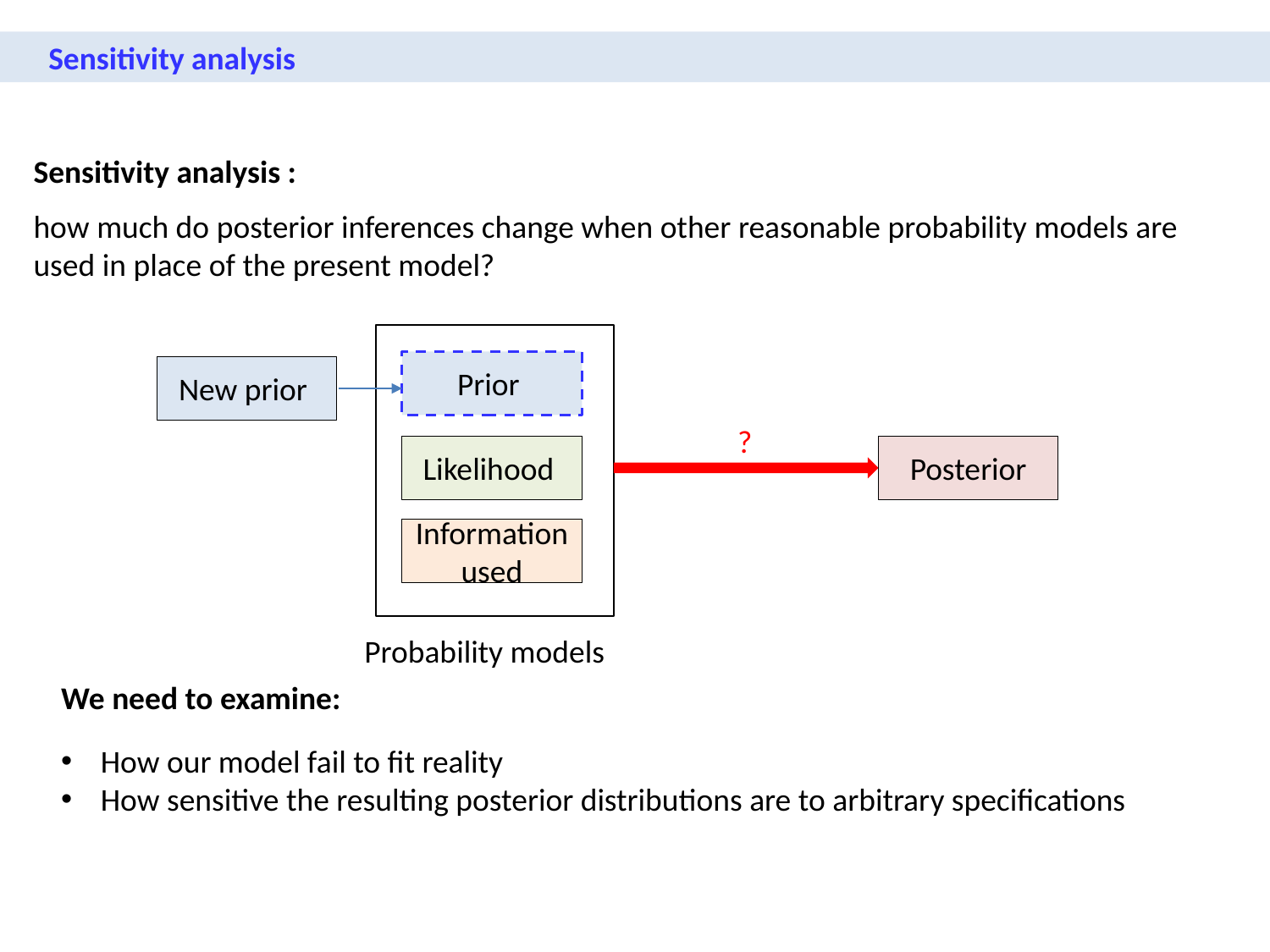

Sensitivity analysis
Sensitivity analysis :

how much do posterior inferences change when other reasonable probability models are used in place of the present model?

Prior
New prior
?
Likelihood
Posterior

Information
used
Probability models
We need to examine:

How our model fail to fit reality
How sensitive the resulting posterior distributions are to arbitrary specifications